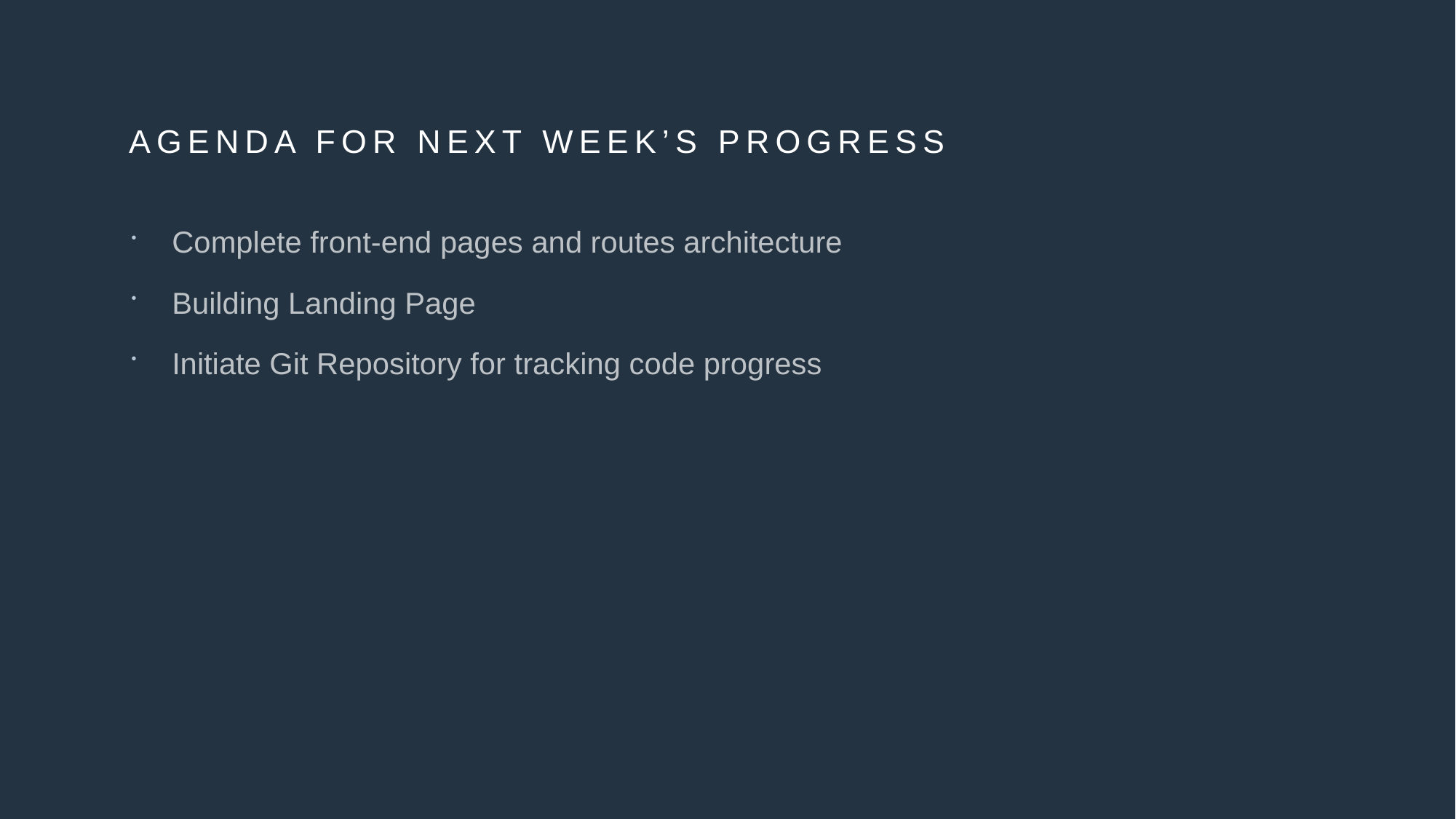

# Agenda for next week’s Progress
Complete front-end pages and routes architecture
Building Landing Page
Initiate Git Repository for tracking code progress